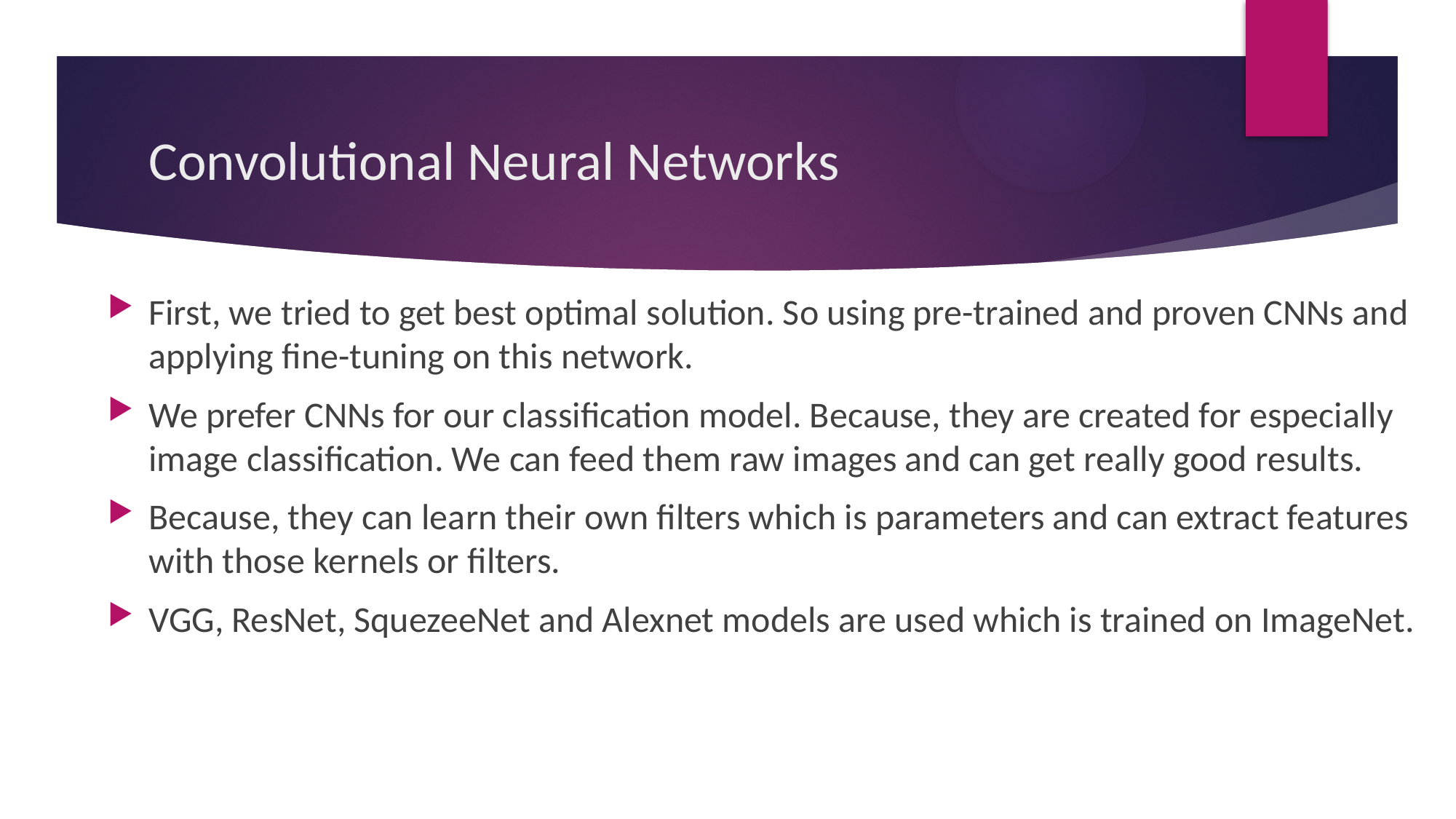

# Convolutional Neural Networks
First, we tried to get best optimal solution. So using pre-trained and proven CNNs and applying fine-tuning on this network.
We prefer CNNs for our classification model. Because, they are created for especially image classification. We can feed them raw images and can get really good results.
Because, they can learn their own filters which is parameters and can extract features with those kernels or filters.
VGG, ResNet, SquezeeNet and Alexnet models are used which is trained on ImageNet.